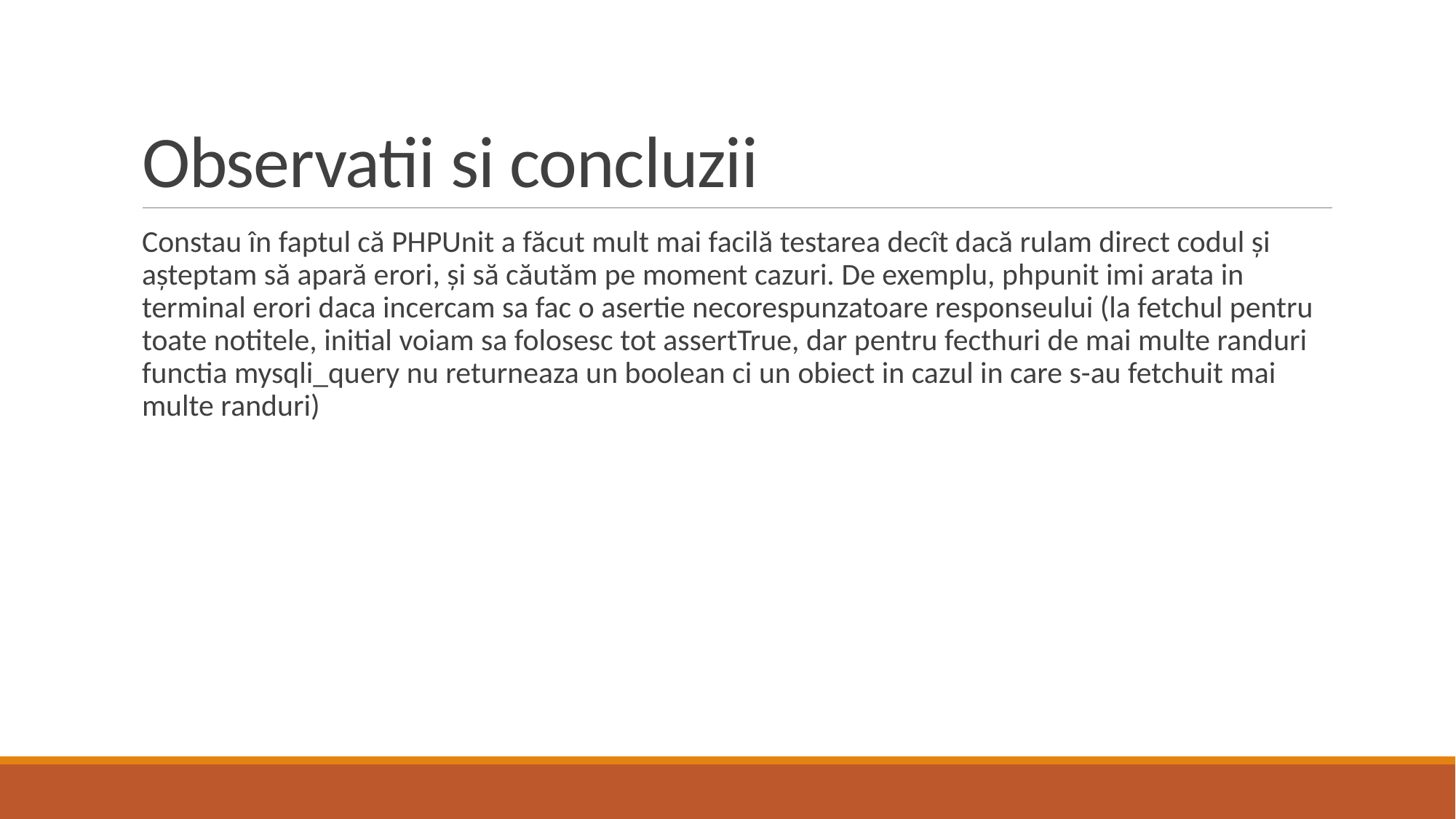

# Observatii si concluzii
Constau în faptul că PHPUnit a făcut mult mai facilă testarea decît dacă rulam direct codul și așteptam să apară erori, și să căutăm pe moment cazuri. De exemplu, phpunit imi arata in terminal erori daca incercam sa fac o asertie necorespunzatoare responseului (la fetchul pentru toate notitele, initial voiam sa folosesc tot assertTrue, dar pentru fecthuri de mai multe randuri functia mysqli_query nu returneaza un boolean ci un obiect in cazul in care s-au fetchuit mai multe randuri)